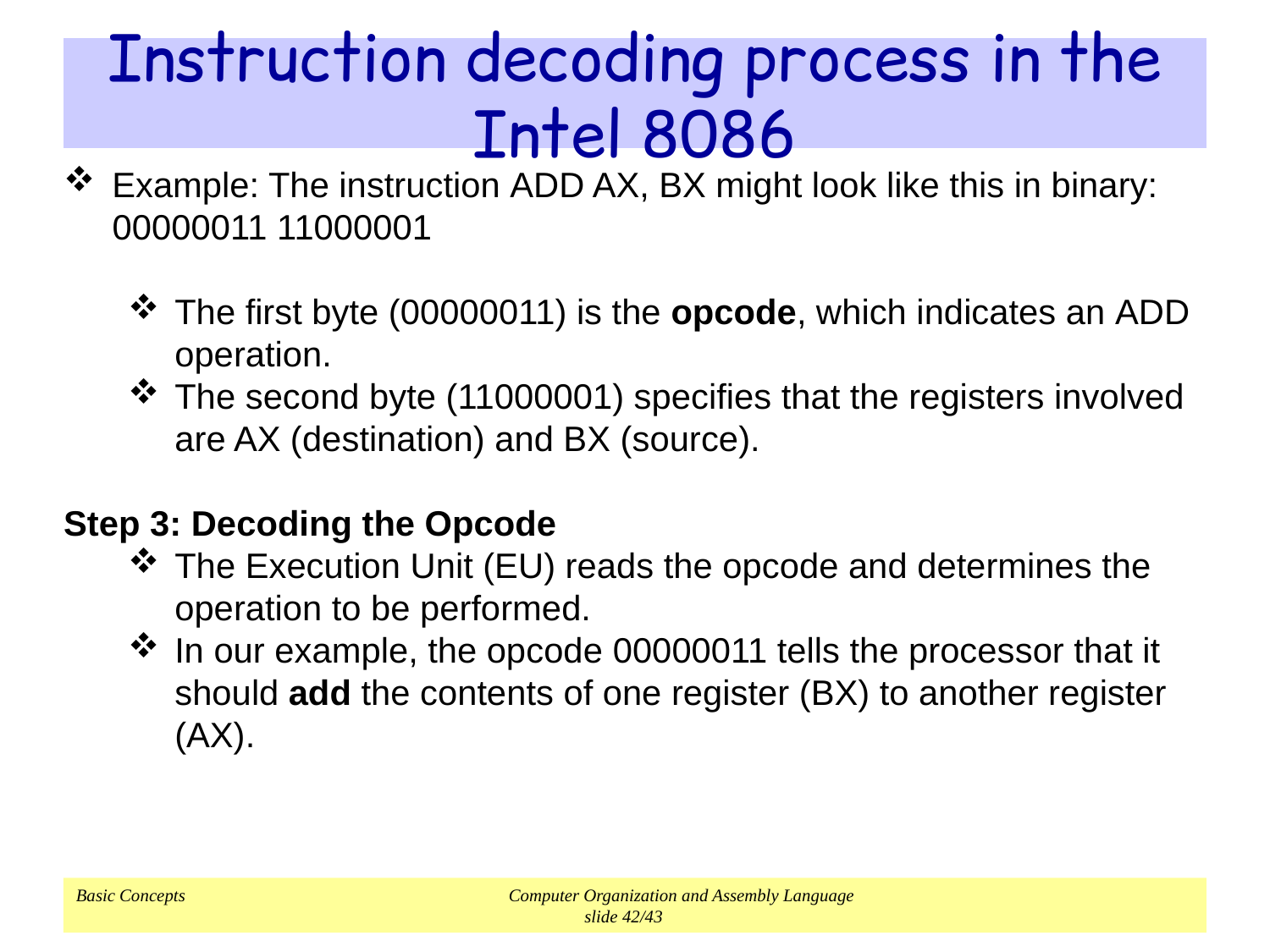

# Instruction decoding process in the Intel 8086
Example: The instruction ADD AX, BX might look like this in binary:
     00000011 11000001

The first byte (00000011) is the opcode, which indicates an ADD operation.
The second byte (11000001) specifies that the registers involved are AX (destination) and BX (source).

Step 3: Decoding the Opcode
The Execution Unit (EU) reads the opcode and determines the operation to be performed.
In our example, the opcode 00000011 tells the processor that it should add the contents of one register (BX) to another register (AX).